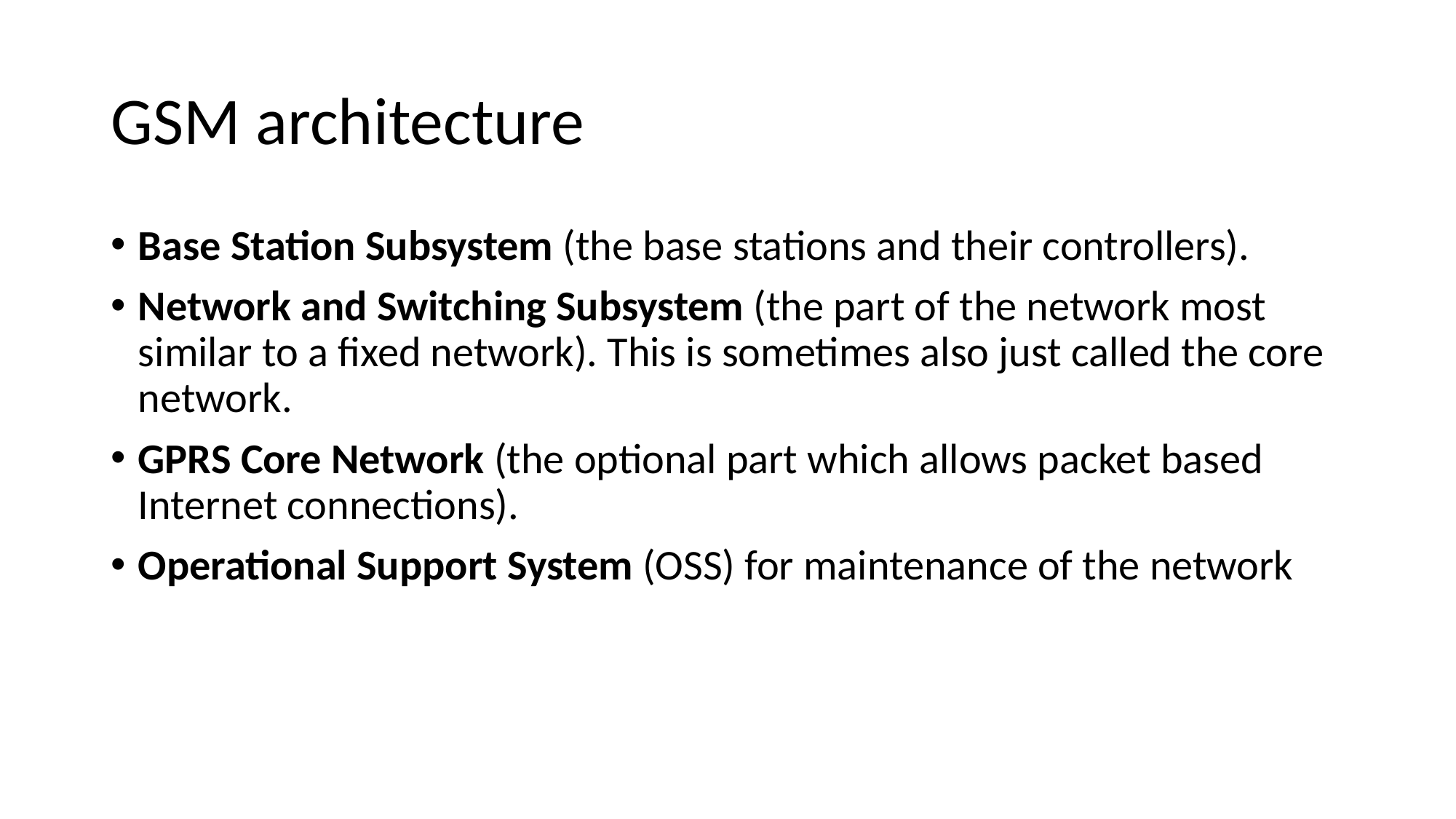

GSM architecture
Base Station Subsystem (the base stations and their controllers).
Network and Switching Subsystem (the part of the network most similar to a fixed network). This is sometimes also just called the core network.
GPRS Core Network (the optional part which allows packet based Internet connections).
Operational Support System (OSS) for maintenance of the network